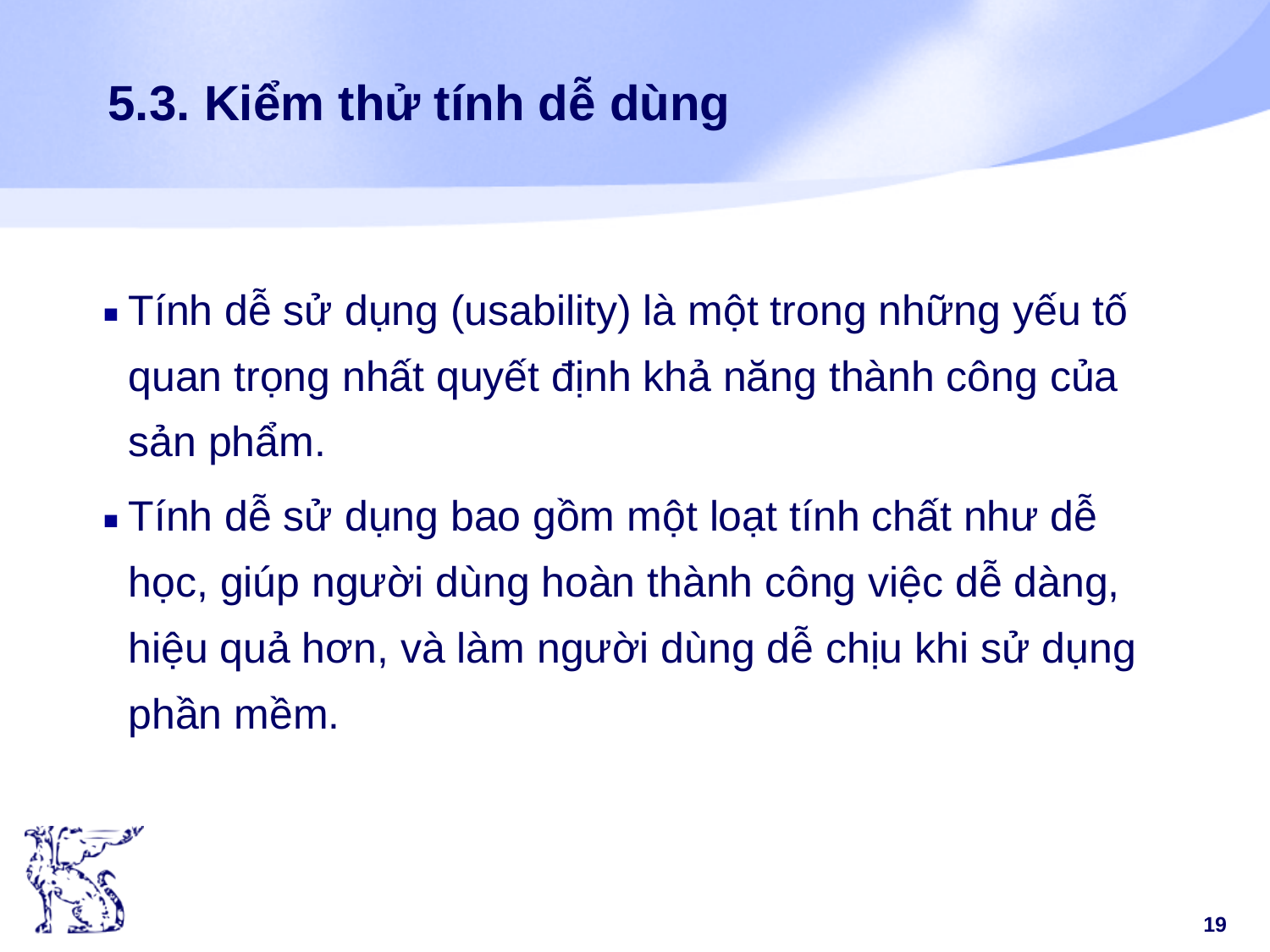

# 5.3. Kiểm thử tính dễ dùng
Tính dễ sử dụng (usability) là một trong những yếu tố quan trọng nhất quyết định khả năng thành công của sản phẩm.
Tính dễ sử dụng bao gồm một loạt tính chất như dễ học, giúp người dùng hoàn thành công việc dễ dàng, hiệu quả hơn, và làm người dùng dễ chịu khi sử dụng phần mềm.
19